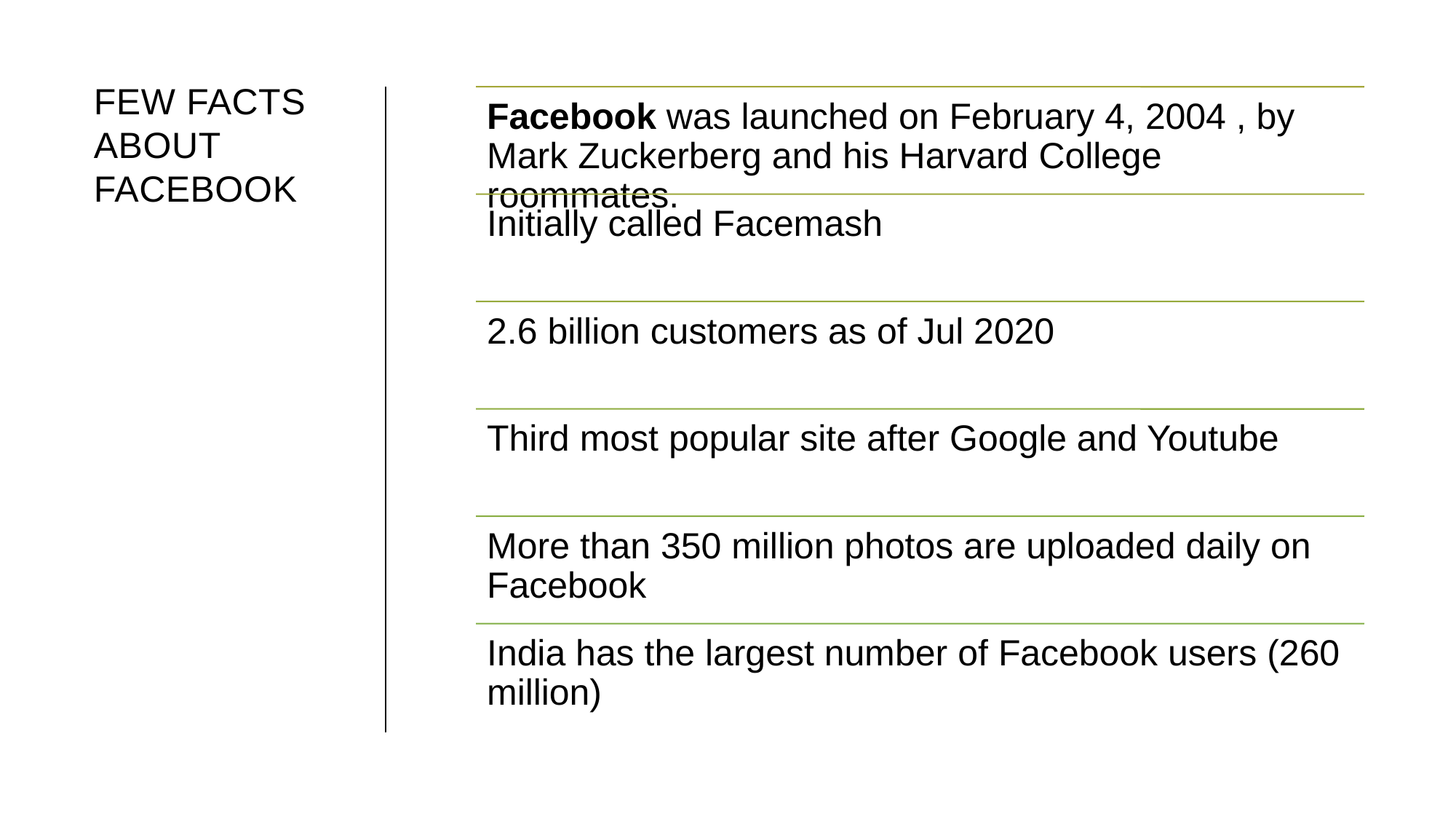

# FEW facts ABOUT FACEBOOK
Facebook was launched on February 4, 2004 , by Mark Zuckerberg and his Harvard College roommates.
Initially called Facemash
2.6 billion customers as of Jul 2020
Third most popular site after Google and Youtube
More than 350 million photos are uploaded daily on Facebook
India has the largest number of Facebook users (260 million)